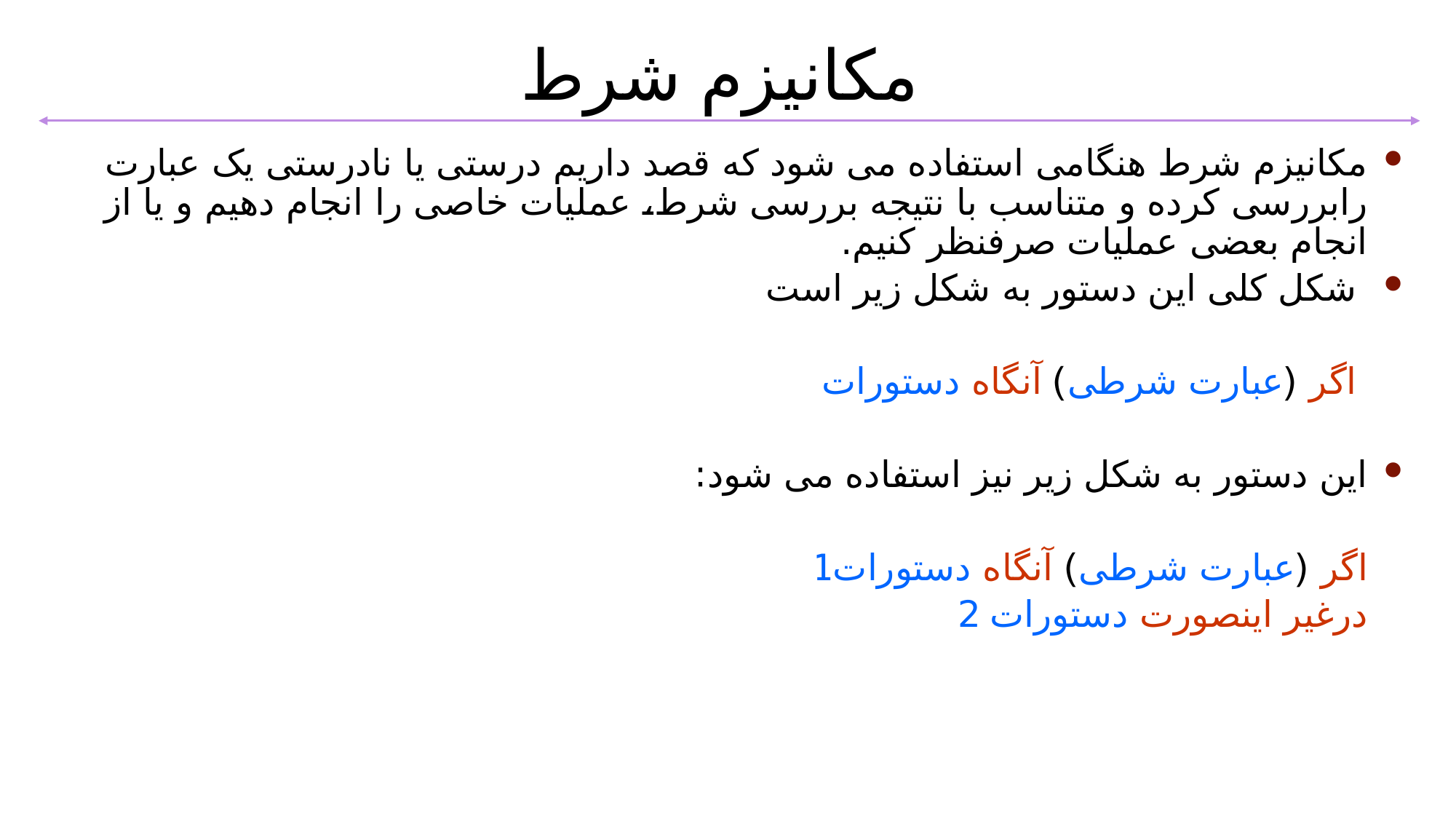

مکانیزم شرط
مکانیزم شرط هنگامی استفاده می شود که قصد داریم درستی یا نادرستی یک عبارت رابررسی کرده و متناسب با نتیجه بررسی شرط، عملیات خاصی را انجام دهیم و یا از انجام بعضی عملیات صرفنظر کنیم.
 شکل کلی این دستور به شکل زیر است

	 	 اگر (عبارت شرطی) آنگاه دستورات

این دستور به شکل زیر نیز استفاده می شود:

		اگر (عبارت شرطی) آنگاه دستورات1
		درغیر اینصورت دستورات 2